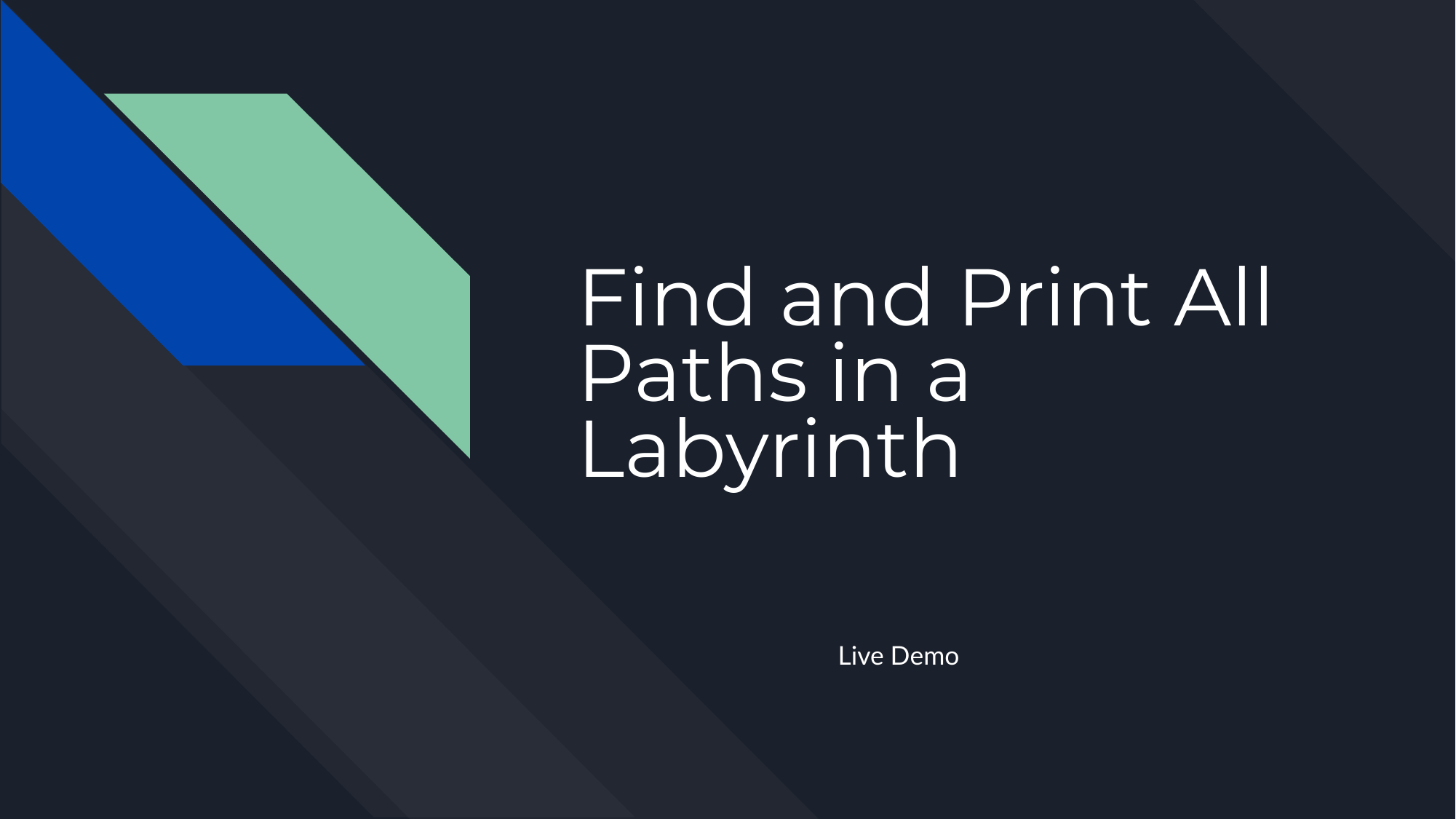

# Find and Print All Paths in a Labyrinth
Live Demo